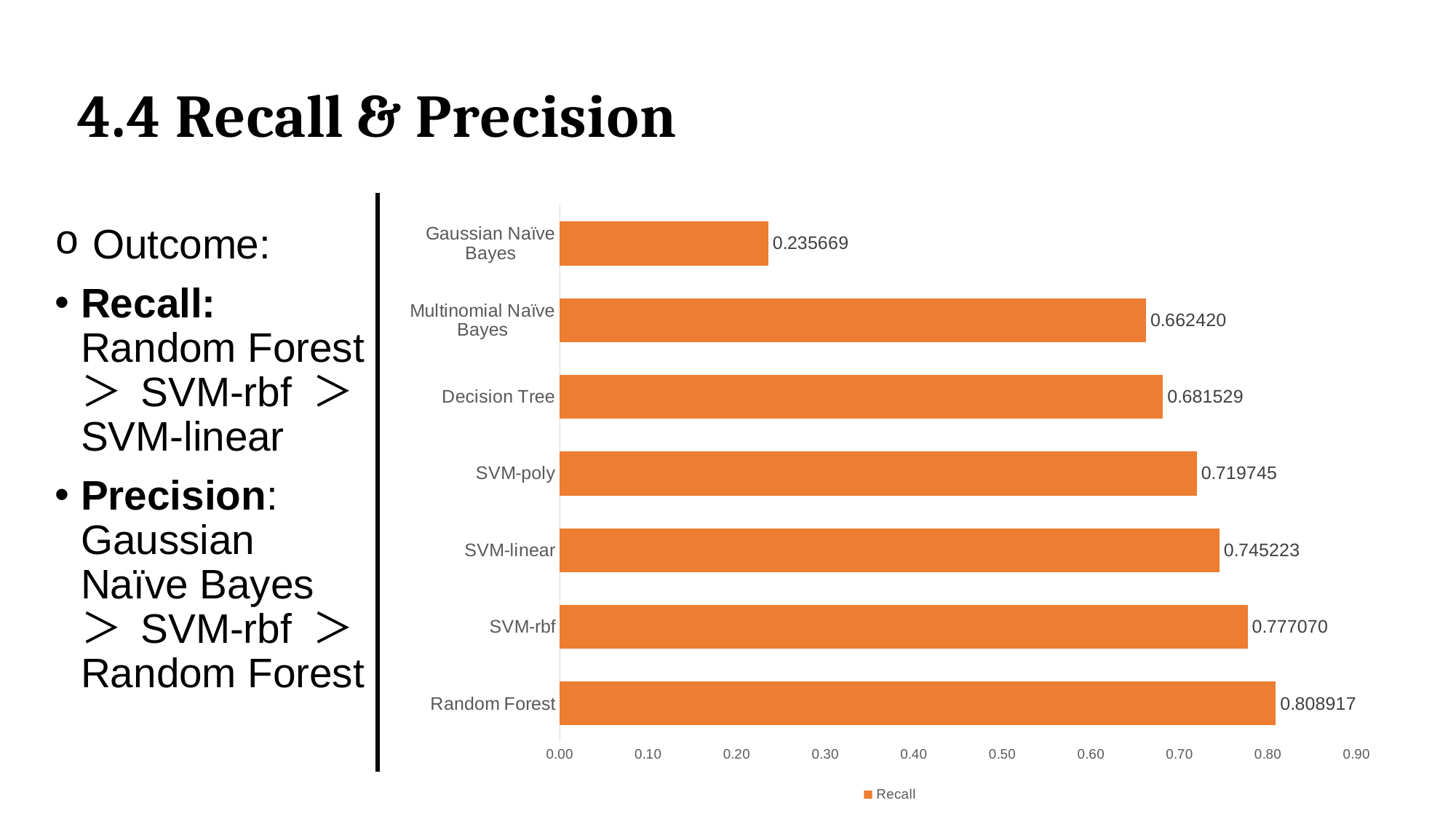

# 4.4 Recall & Precision

### Chart

| Category | Recall |
|---|---|
| Random Forest | 0.808917 |
| SVM-rbf | 0.77707 |
| SVM-linear | 0.745223 |
| SVM-poly | 0.719745 |
| Decision Tree | 0.681529 |
| Multinomial Naïve Bayes | 0.66242 |
| Gaussian Naïve Bayes | 0.235669 |
 Outcome:
Recall:  Random Forest ＞ SVM-rbf ＞ SVM-linear
Precision: Gaussian Naïve Bayes ＞ SVM-rbf ＞ Random Forest